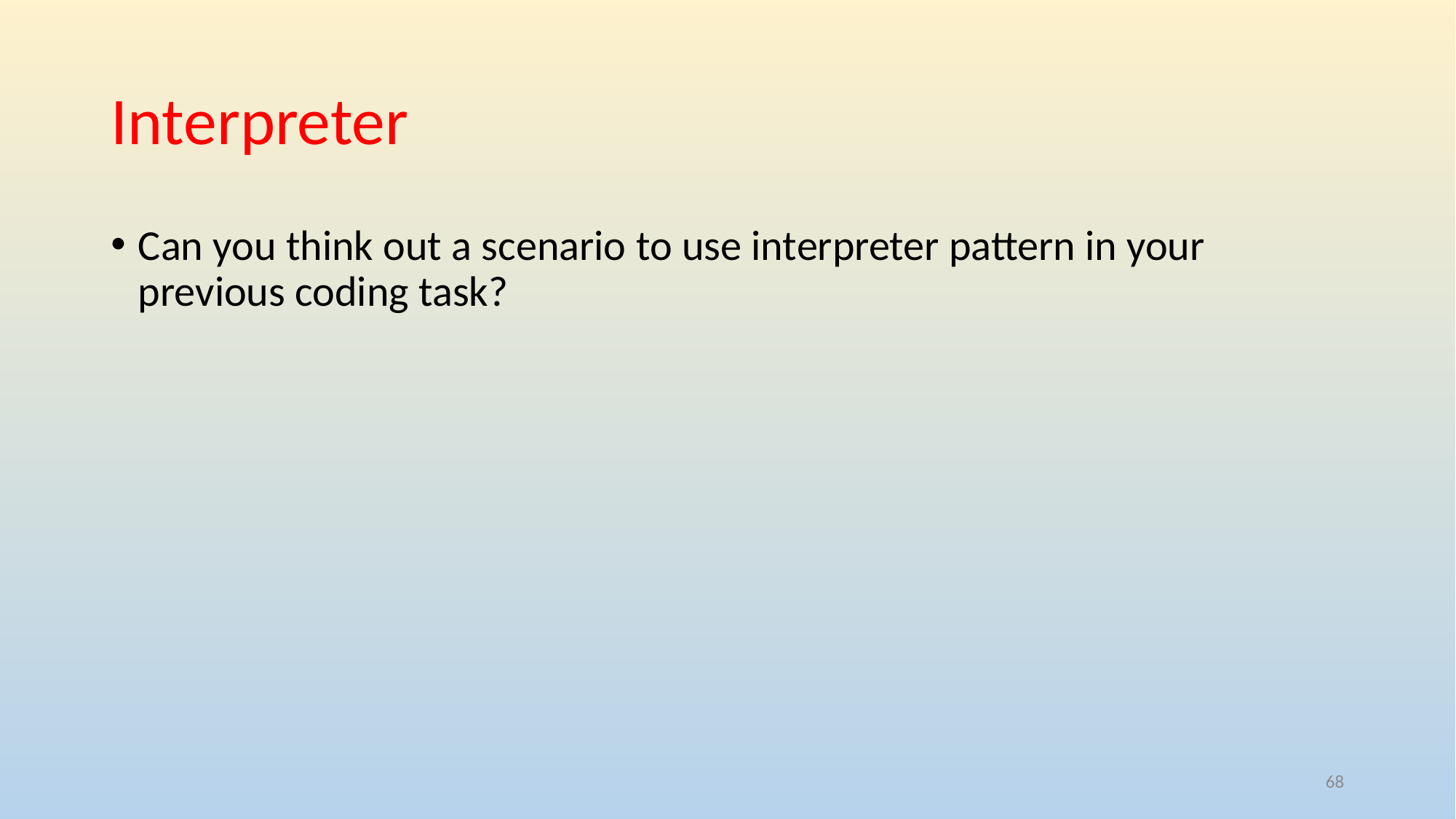

# Interpreter
Can you think out a scenario to use interpreter pattern in your previous coding task?
68